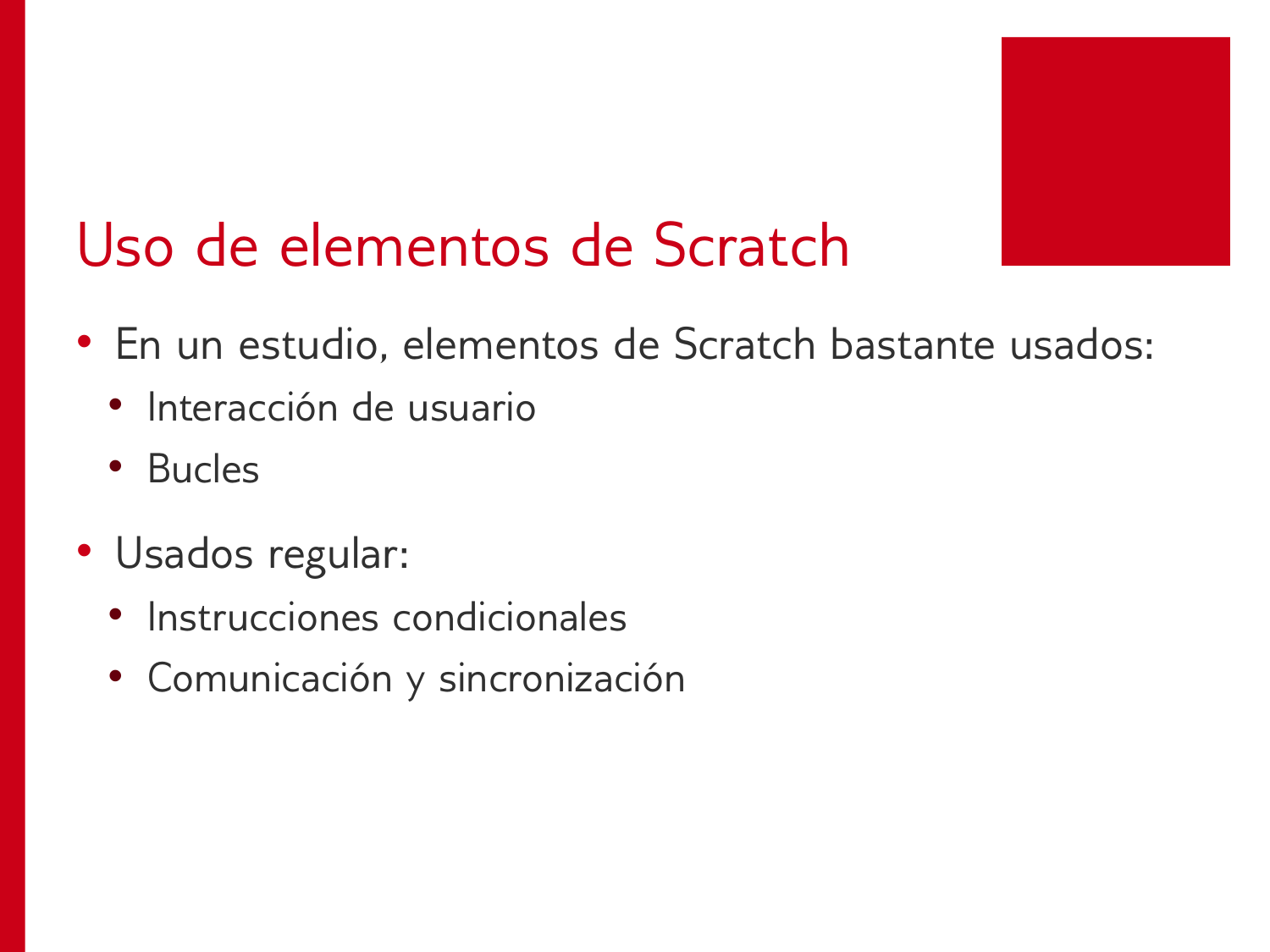

# Uso de elementos de Scratch
En un estudio, elementos de Scratch bastante usados:
Interacción de usuario
Bucles
Usados regular:
Instrucciones condicionales
Comunicación y sincronización